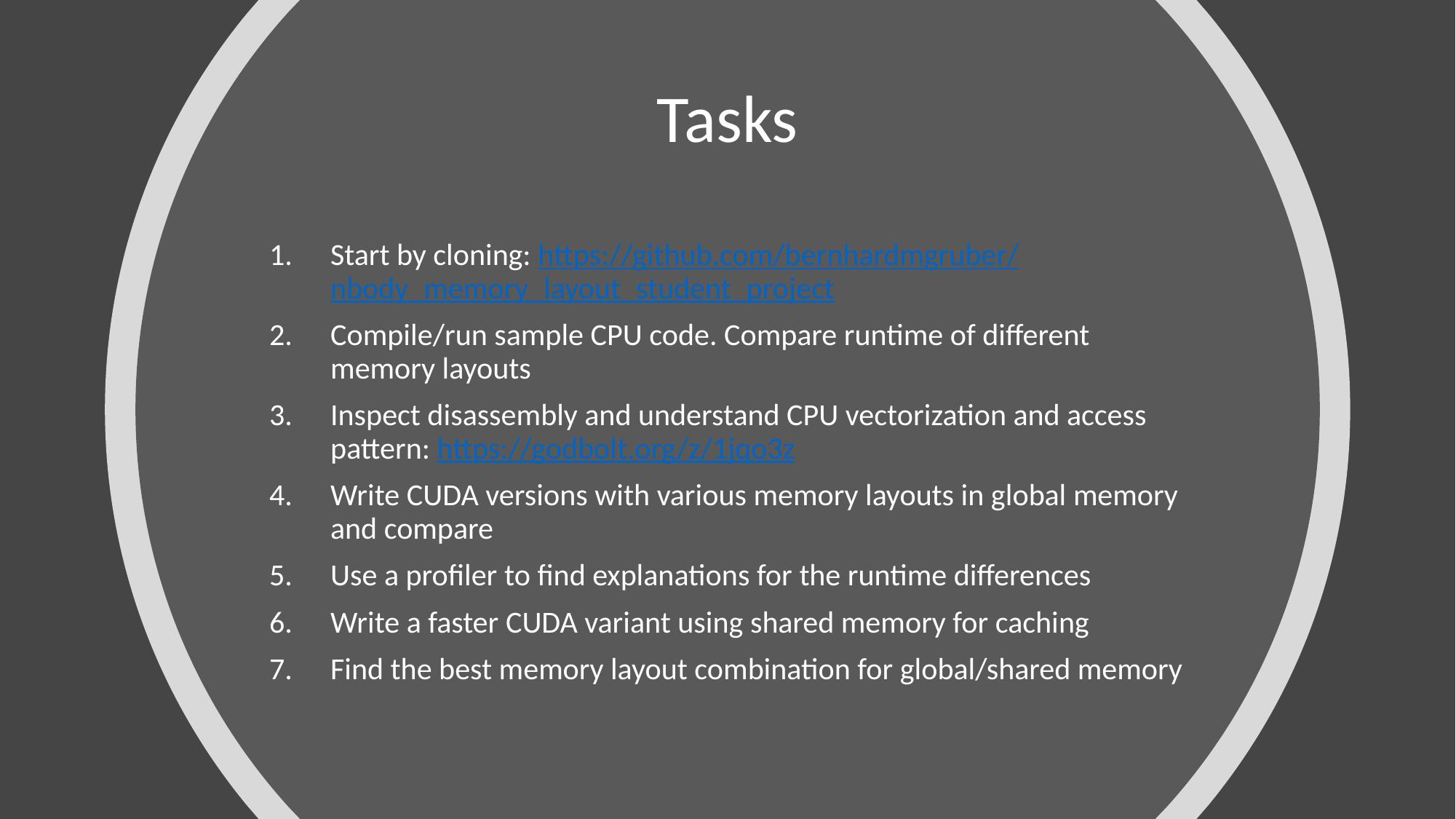

# Tasks
Start by cloning: https://github.com/bernhardmgruber/
nbody_memory_layout_student_project
Compile/run sample CPU code. Compare runtime of different memory layouts
Inspect disassembly and understand CPU vectorization and access pattern: https://godbolt.org/z/1jqo3z
Write CUDA versions with various memory layouts in global memory and compare
Use a profiler to find explanations for the runtime differences
Write a faster CUDA variant using shared memory for caching
Find the best memory layout combination for global/shared memory